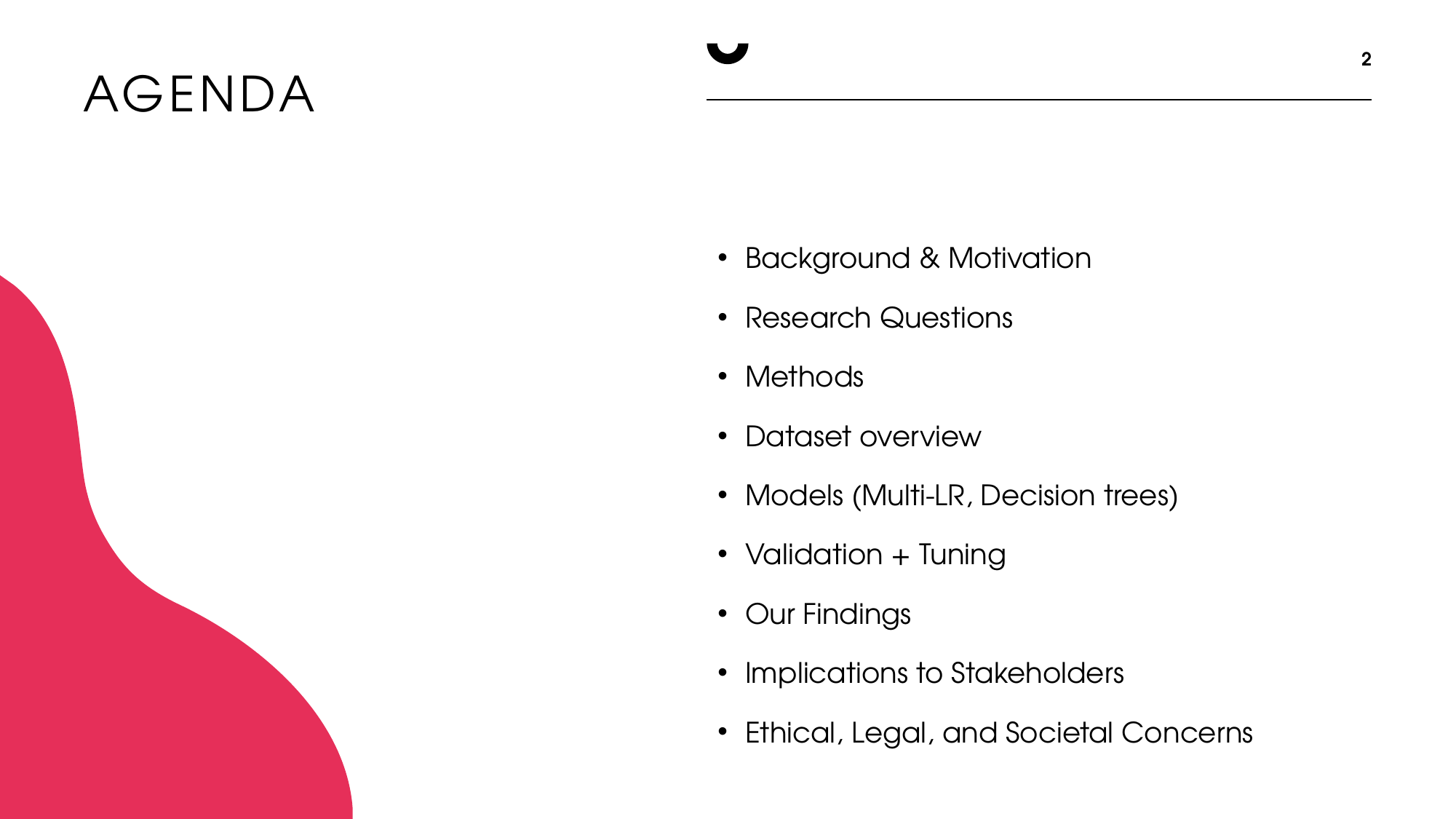

2
# AGENDA
Background & Motivation
Research Questions
Methods
Dataset overview
Models (Multi-LR, Decision trees)
Validation + Tuning
Our Findings
Implications to Stakeholders
Ethical, Legal, and Societal Concerns